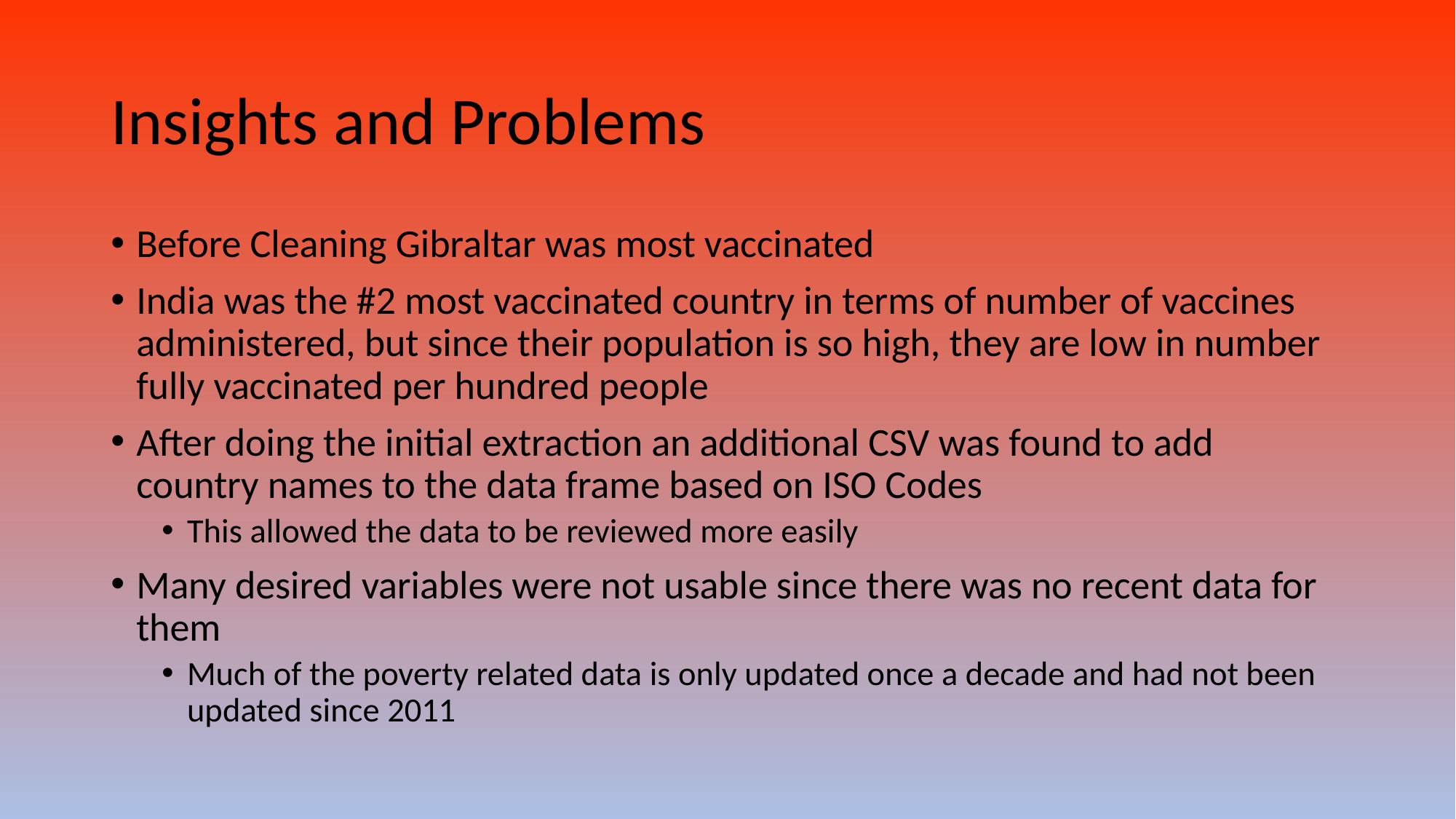

# Insights and Problems
Before Cleaning Gibraltar was most vaccinated
India was the #2 most vaccinated country in terms of number of vaccines administered, but since their population is so high, they are low in number fully vaccinated per hundred people
After doing the initial extraction an additional CSV was found to add country names to the data frame based on ISO Codes
This allowed the data to be reviewed more easily
Many desired variables were not usable since there was no recent data for them
Much of the poverty related data is only updated once a decade and had not been updated since 2011